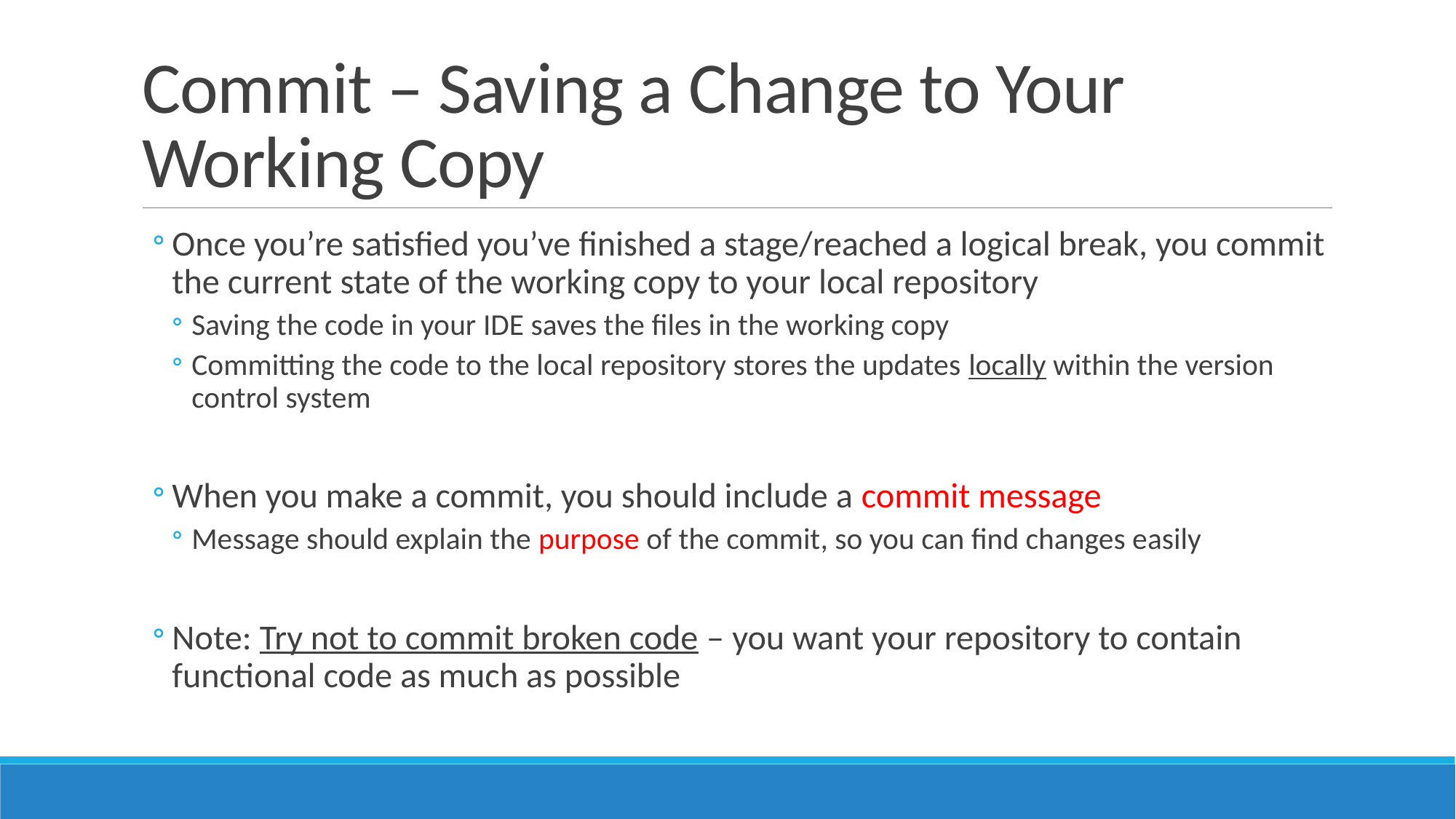

# Commit – Saving a Change to Your Working Copy
Once you’re satisfied you’ve finished a stage/reached a logical break, you commit the current state of the working copy to your local repository
Saving the code in your IDE saves the files in the working copy
Committing the code to the local repository stores the updates locally within the version control system

When you make a commit, you should include a commit message
Message should explain the purpose of the commit, so you can find changes easily

Note: Try not to commit broken code – you want your repository to contain functional code as much as possible